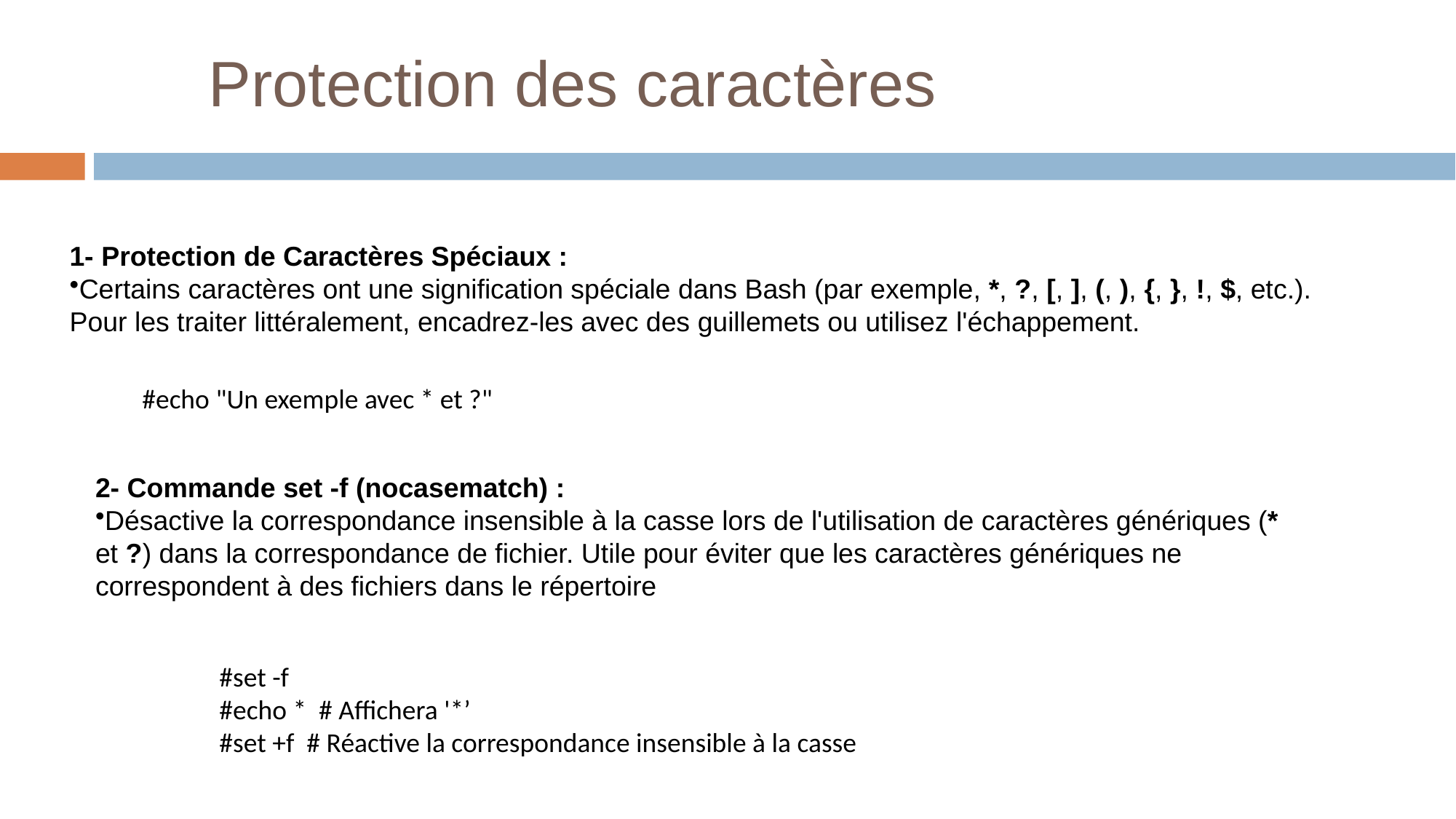

# Protection des caractères
1- Protection de Caractères Spéciaux :
Certains caractères ont une signification spéciale dans Bash (par exemple, *, ?, [, ], (, ), {, }, !, $, etc.). Pour les traiter littéralement, encadrez-les avec des guillemets ou utilisez l'échappement.

#echo "Un exemple avec * et ?"
2- Commande set -f (nocasematch) :
Désactive la correspondance insensible à la casse lors de l'utilisation de caractères génériques (* et ?) dans la correspondance de fichier. Utile pour éviter que les caractères génériques ne correspondent à des fichiers dans le répertoire

#set -f
#echo *  # Affichera '*’
#set +f  # Réactive la correspondance insensible à la casse